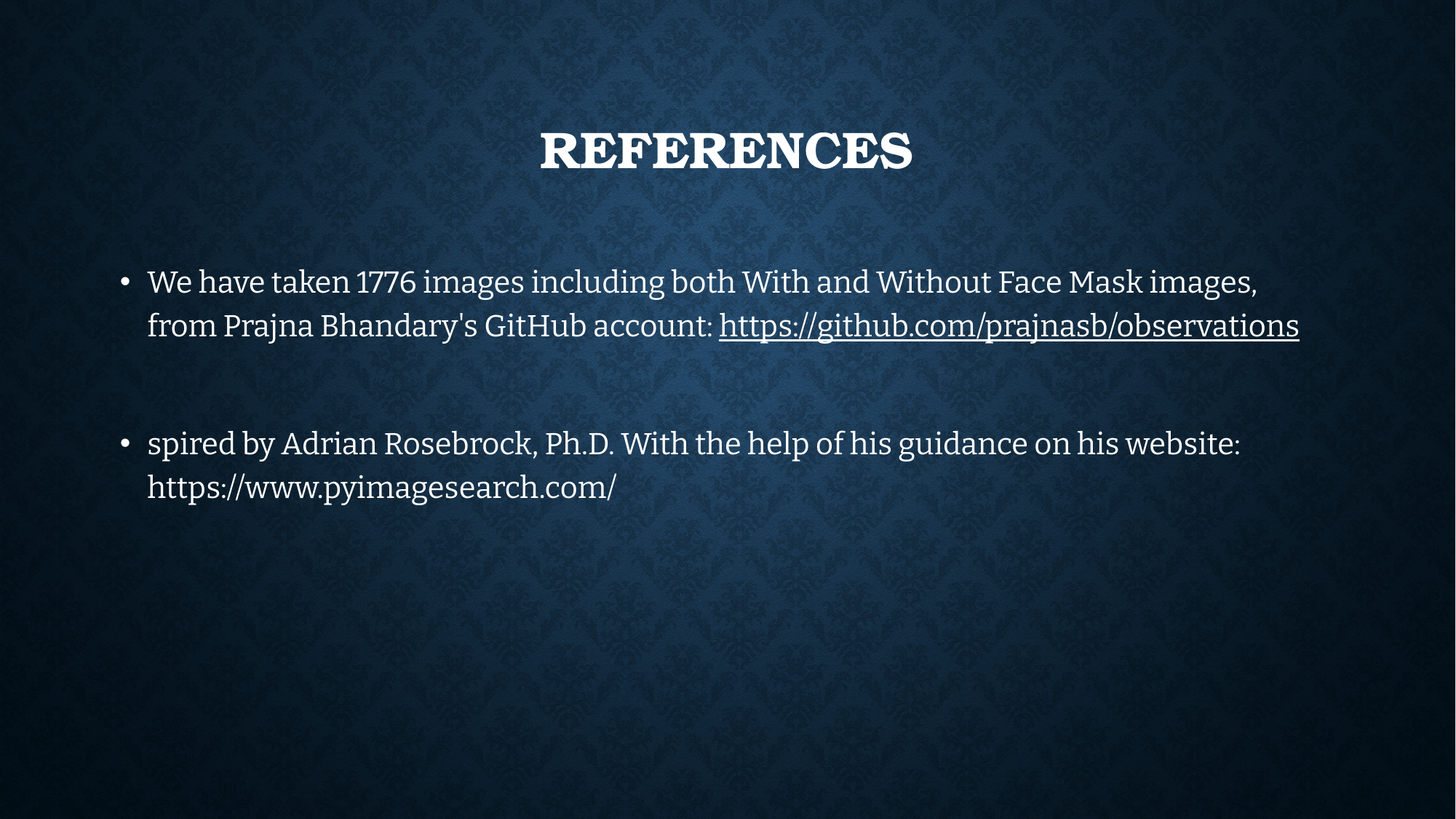

# references
We have taken 1776 images including both With and Without Face Mask images, from Prajna Bhandary's GitHub account: https://github.com/prajnasb/observations

spired by Adrian Rosebrock, Ph.D. With the help of his guidance on his website: https://www.pyimagesearch.com/